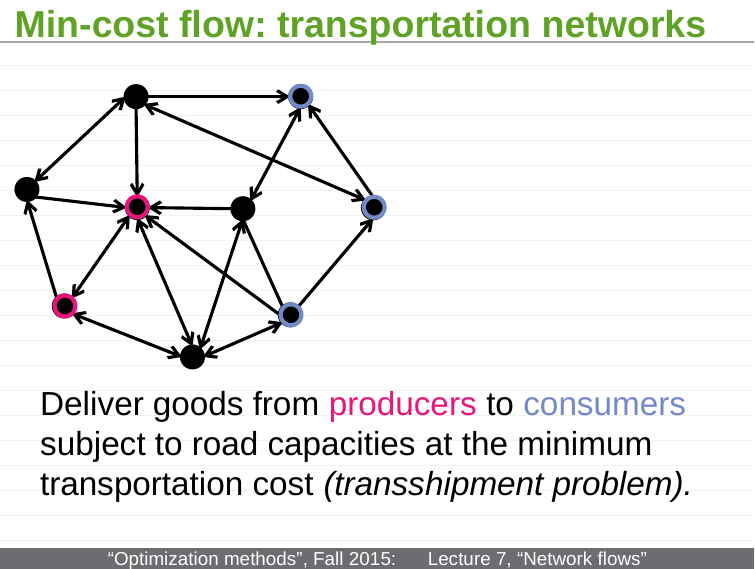

# Min-cost flow: transportation networks

Deliver goods from producers to consumers subject to road capacities at the minimum transportation cost (transshipment problem).